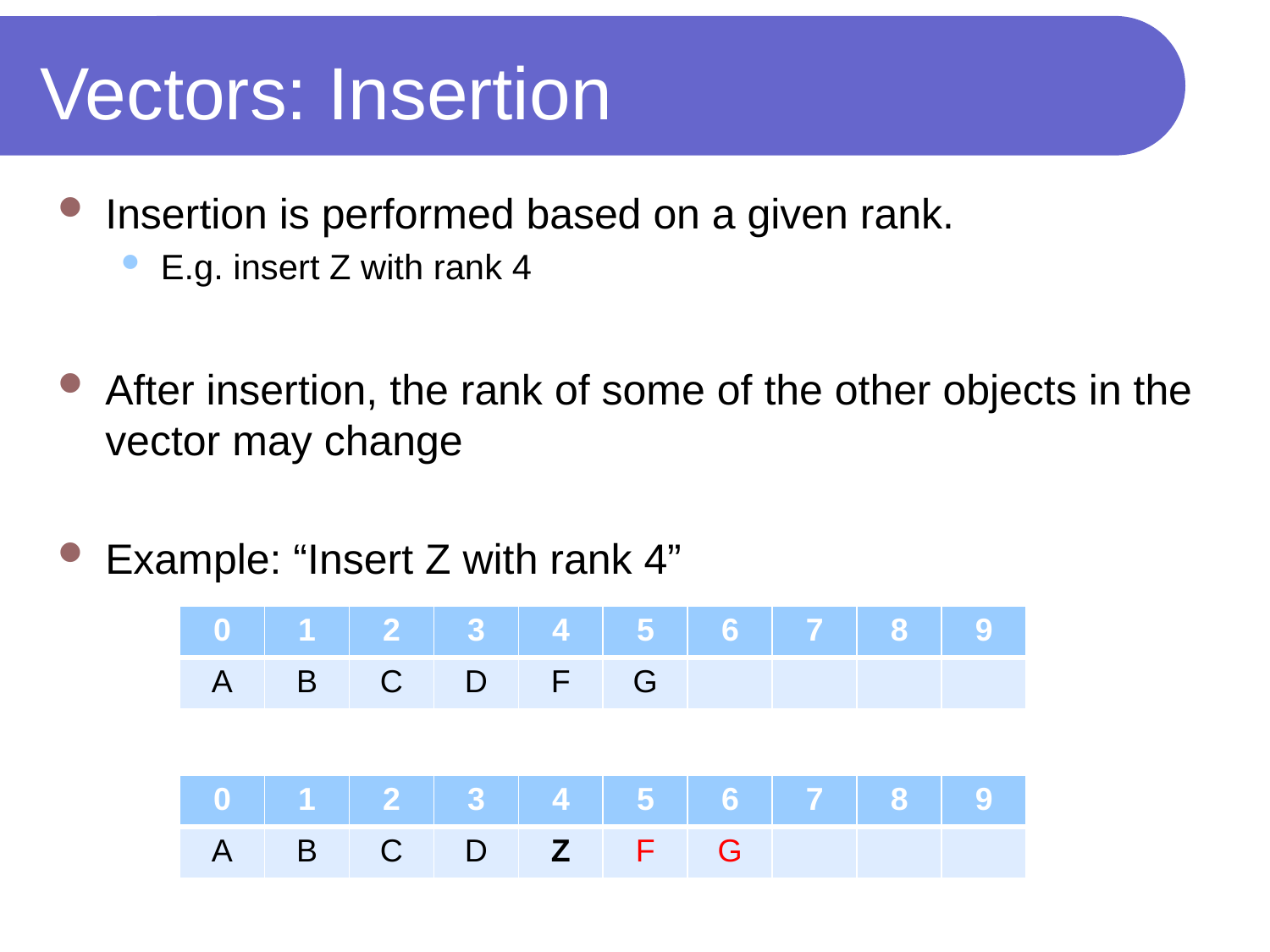

# Vectors: Insertion
Insertion is performed based on a given rank.
E.g. insert Z with rank 4

After insertion, the rank of some of the other objects in the vector may change

Example: “Insert Z with rank 4”

| 0 | 1 | 2 | 3 | 4 | 5 | 6 | 7 | 8 | 9 |
| --- | --- | --- | --- | --- | --- | --- | --- | --- | --- |
| A | B | C | D | F | G |  |  |  |  |
| 0 | 1 | 2 | 3 | 4 | 5 | 6 | 7 | 8 | 9 |
| --- | --- | --- | --- | --- | --- | --- | --- | --- | --- |
| A | B | C | D | Z | F | G |  |  |  |